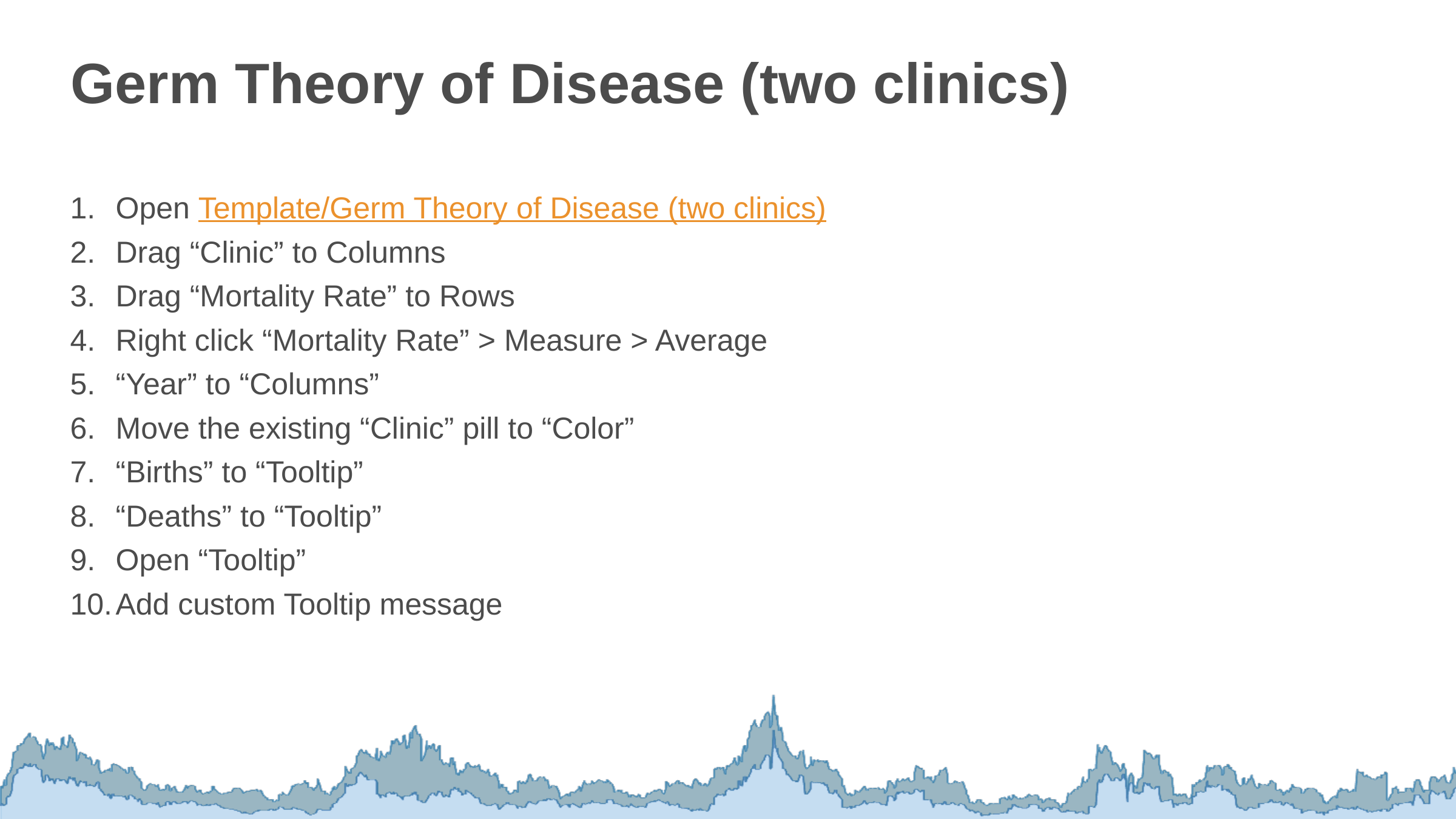

Germ Theory of Disease (two clinics)
Open Template/Germ Theory of Disease (two clinics)
Drag “Clinic” to Columns
Drag “Mortality Rate” to Rows
Right click “Mortality Rate” > Measure > Average
“Year” to “Columns”
Move the existing “Clinic” pill to “Color”
“Births” to “Tooltip”
“Deaths” to “Tooltip”
Open “Tooltip”
Add custom Tooltip message